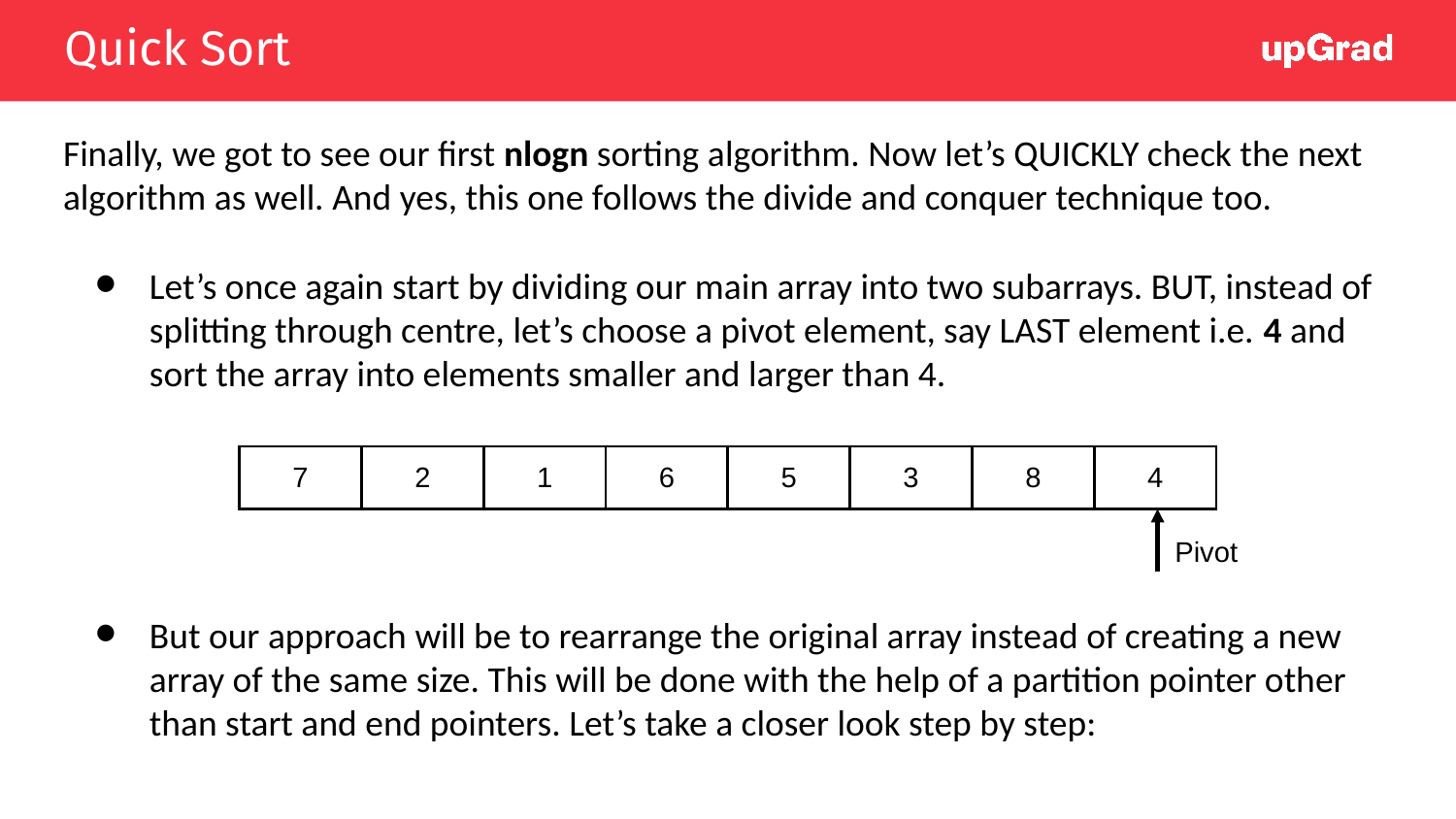

# Quick Sort

Finally, we got to see our first nlogn sorting algorithm. Now let’s QUICKLY check the next algorithm as well. And yes, this one follows the divide and conquer technique too.
Let’s once again start by dividing our main array into two subarrays. BUT, instead of splitting through centre, let’s choose a pivot element, say LAST element i.e. 4 and sort the array into elements smaller and larger than 4.

But our approach will be to rearrange the original array instead of creating a new array of the same size. This will be done with the help of a partition pointer other than start and end pointers. Let’s take a closer look step by step:
| 7 | 2 | 1 | 6 | 5 | 3 | 8 | 4 |
| --- | --- | --- | --- | --- | --- | --- | --- |
Pivot